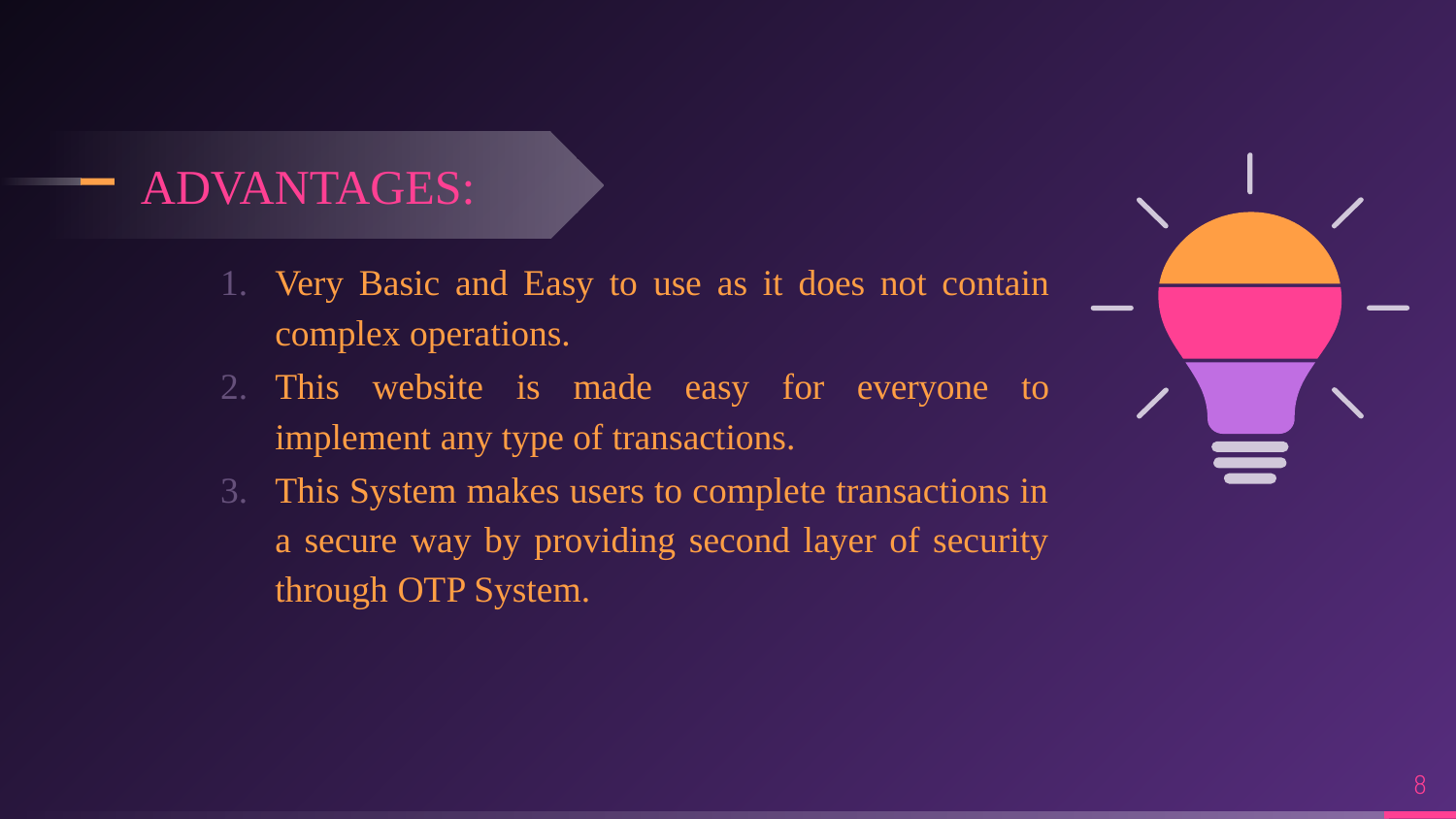

ADVANTAGES:

Very Basic and Easy to use as it does not contain complex operations.
This website is made easy for everyone to implement any type of transactions.
This System makes users to complete transactions in a secure way by providing second layer of security through OTP System.
8